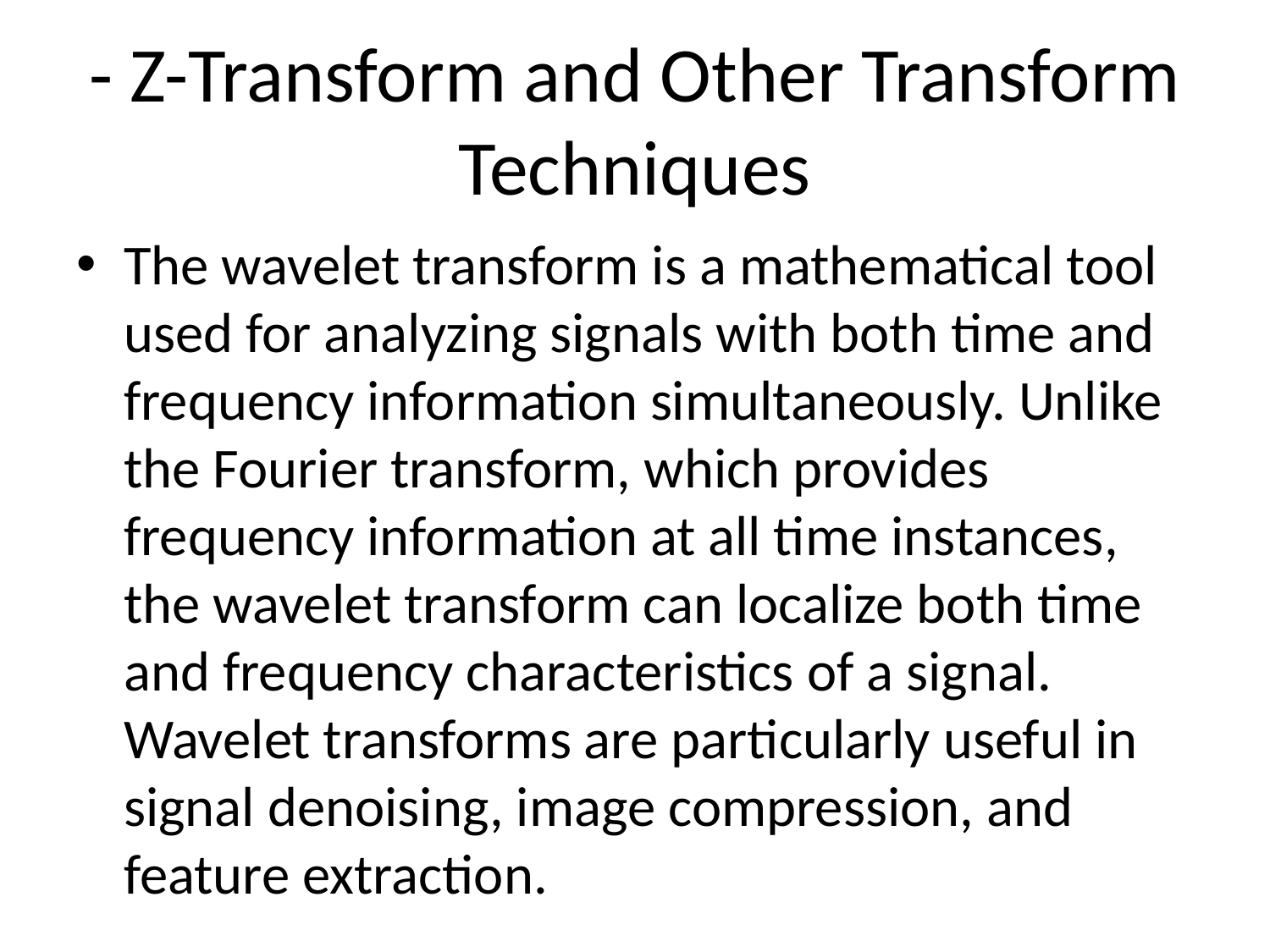

# - Z-Transform and Other Transform Techniques
The wavelet transform is a mathematical tool used for analyzing signals with both time and frequency information simultaneously. Unlike the Fourier transform, which provides frequency information at all time instances, the wavelet transform can localize both time and frequency characteristics of a signal. Wavelet transforms are particularly useful in signal denoising, image compression, and feature extraction.